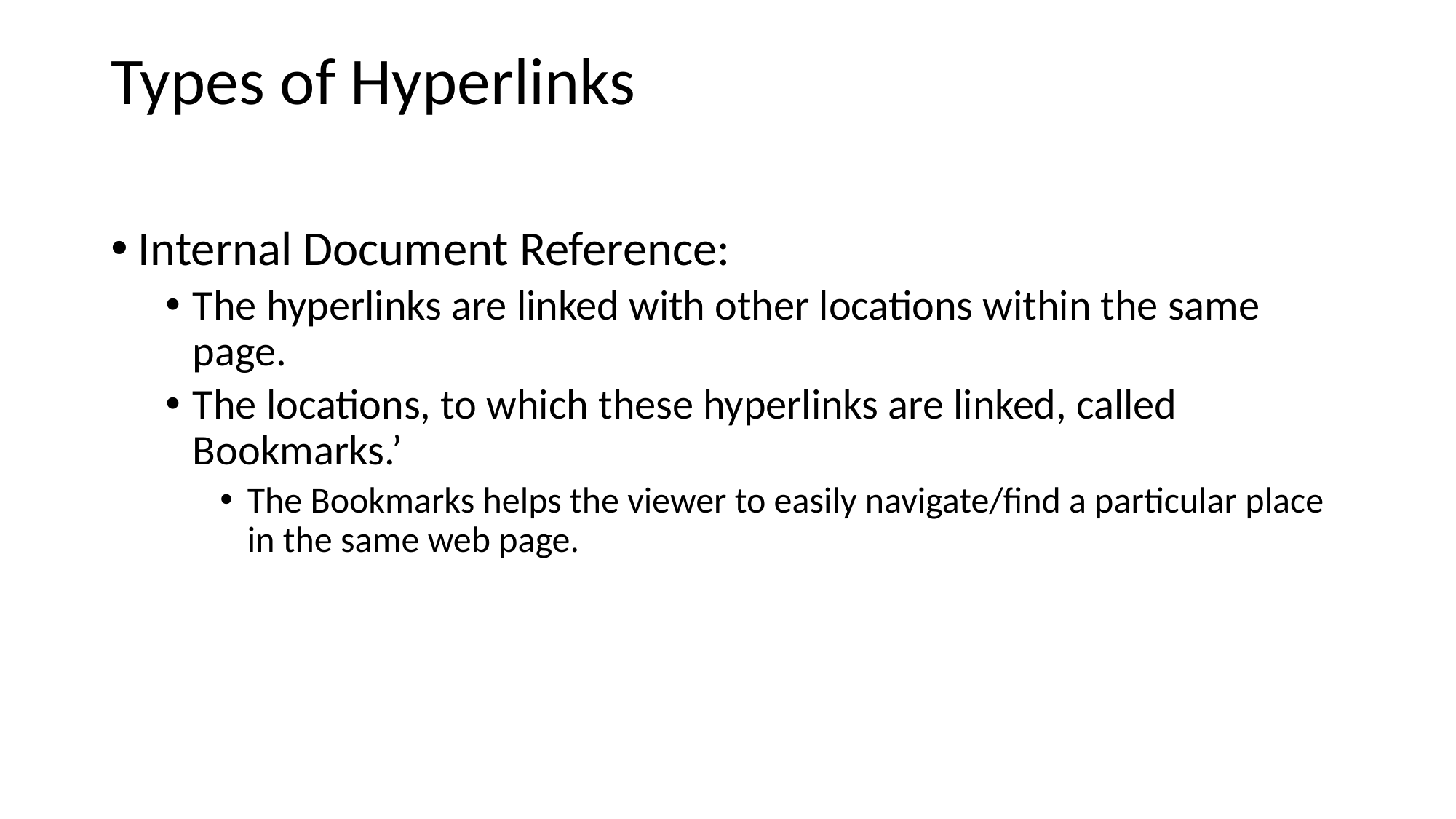

# Types of Hyperlinks
Internal Document Reference:
The hyperlinks are linked with other locations within the same page.
The locations, to which these hyperlinks are linked, called Bookmarks.’
The Bookmarks helps the viewer to easily navigate/find a particular place in the same web page.